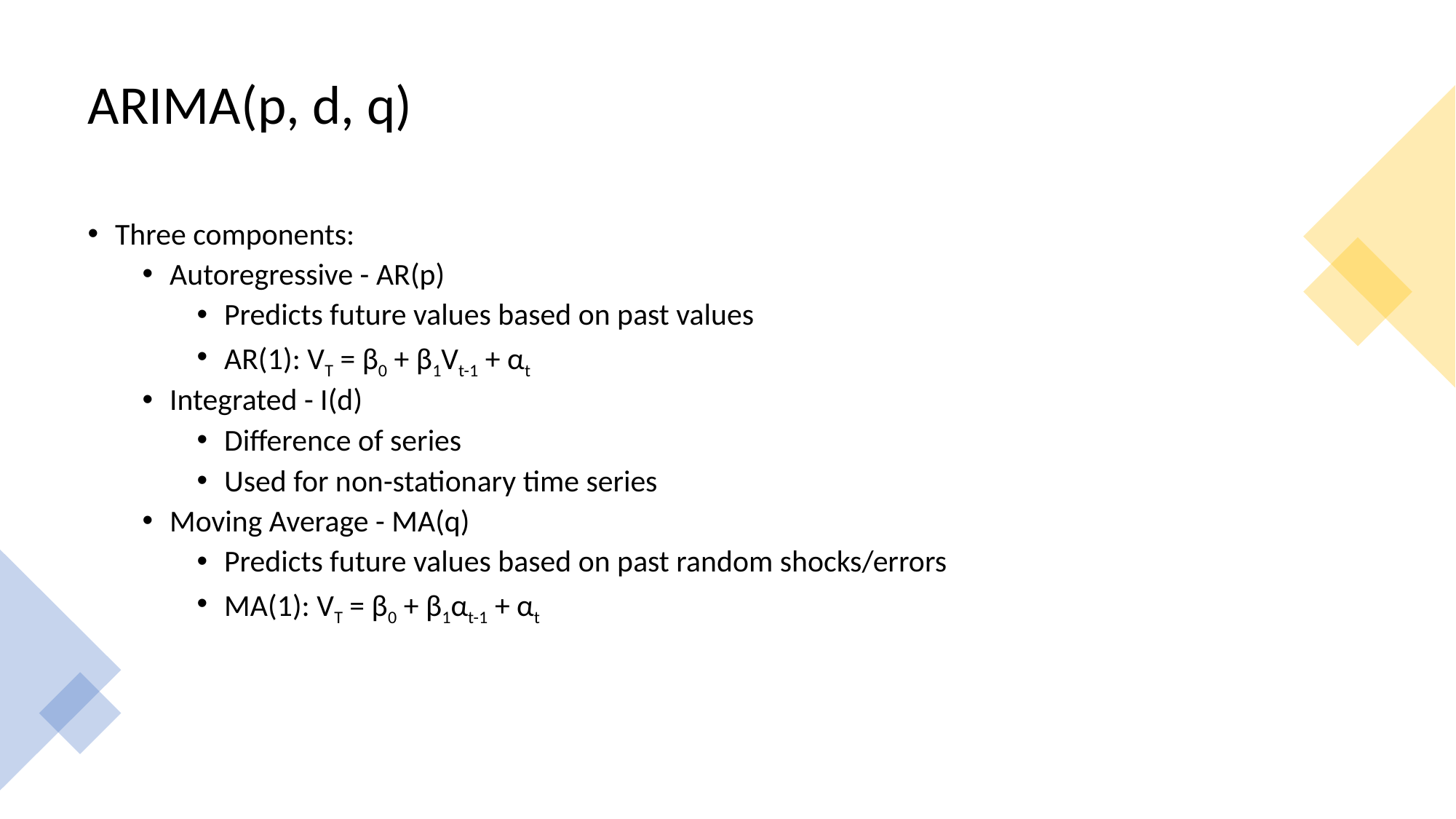

# ARIMA(p, d, q)

Three components:
Autoregressive - AR(p)
Predicts future values based on past values
AR(1): VT = β0 + β1Vt-1 + αt
Integrated - I(d)
Difference of series
Used for non-stationary time series
Moving Average - MA(q)
Predicts future values based on past random shocks/errors
MA(1): VT = β0 + β1αt-1 + αt